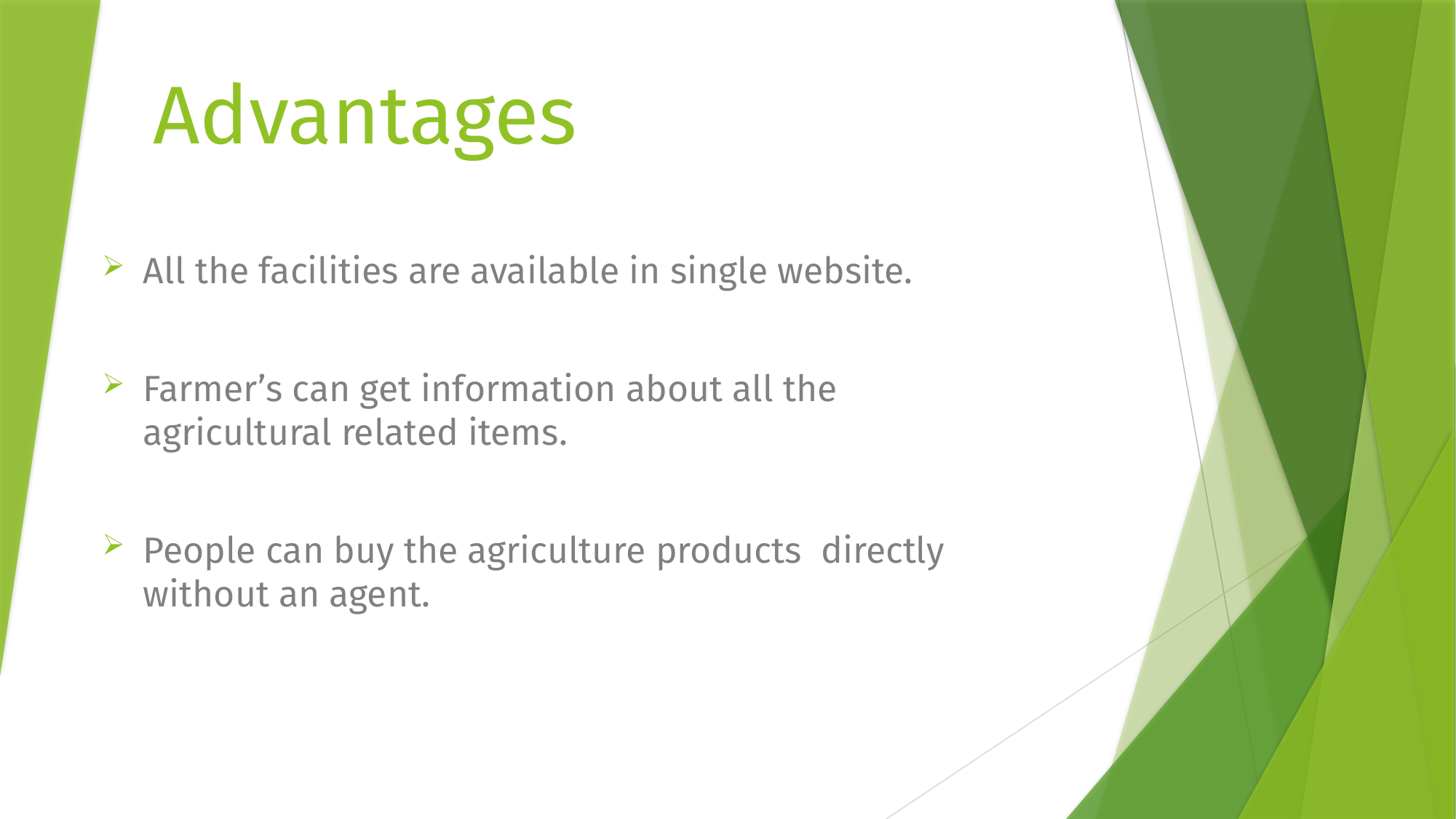

# Advantages
All the facilities are available in single website.

Farmer’s can get information about all the agricultural related items.

People can buy the agriculture products  directly without an agent.